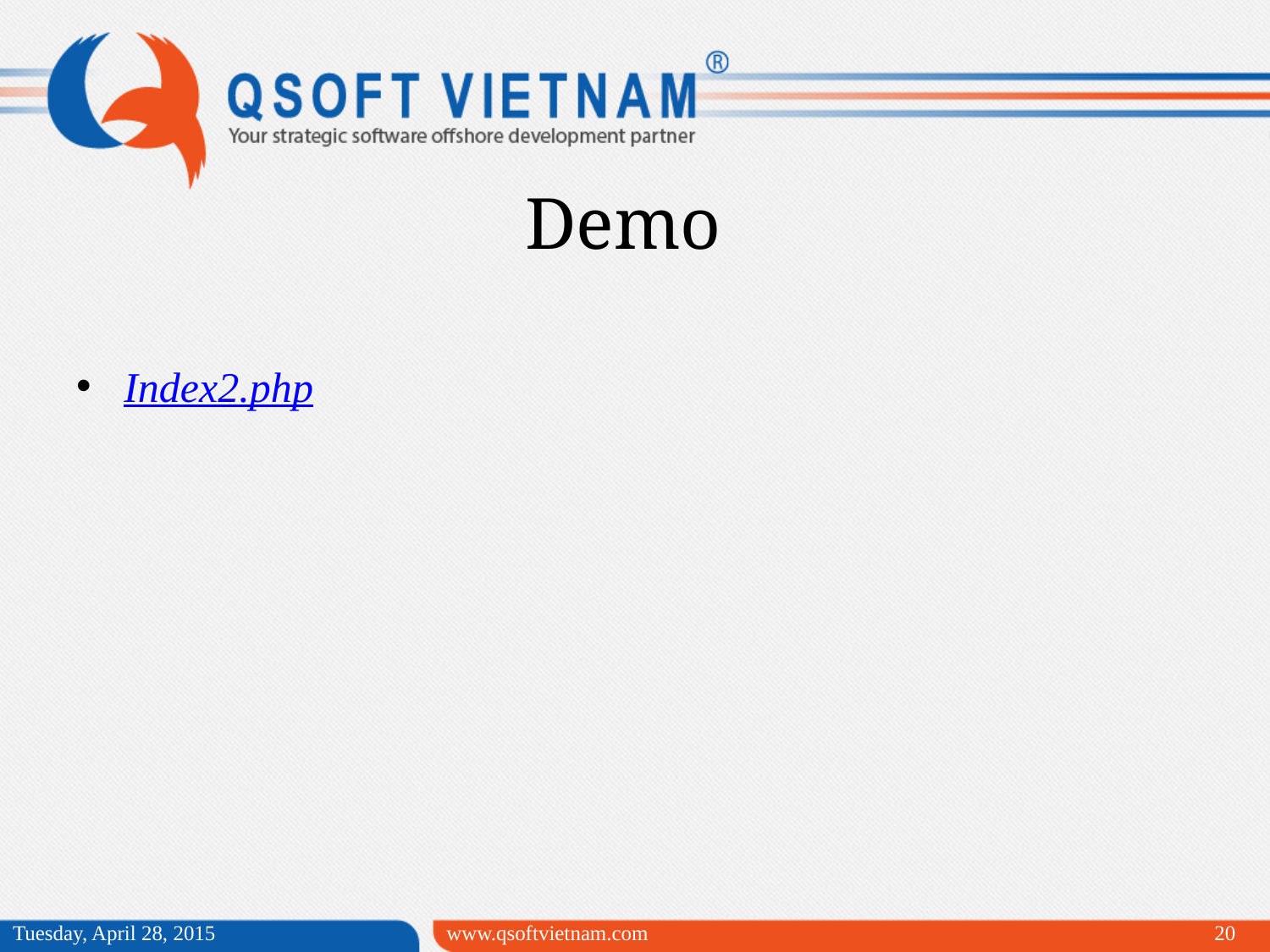

Demo
Index2.php
Tuesday, April 28, 2015
www.qsoftvietnam.com
20